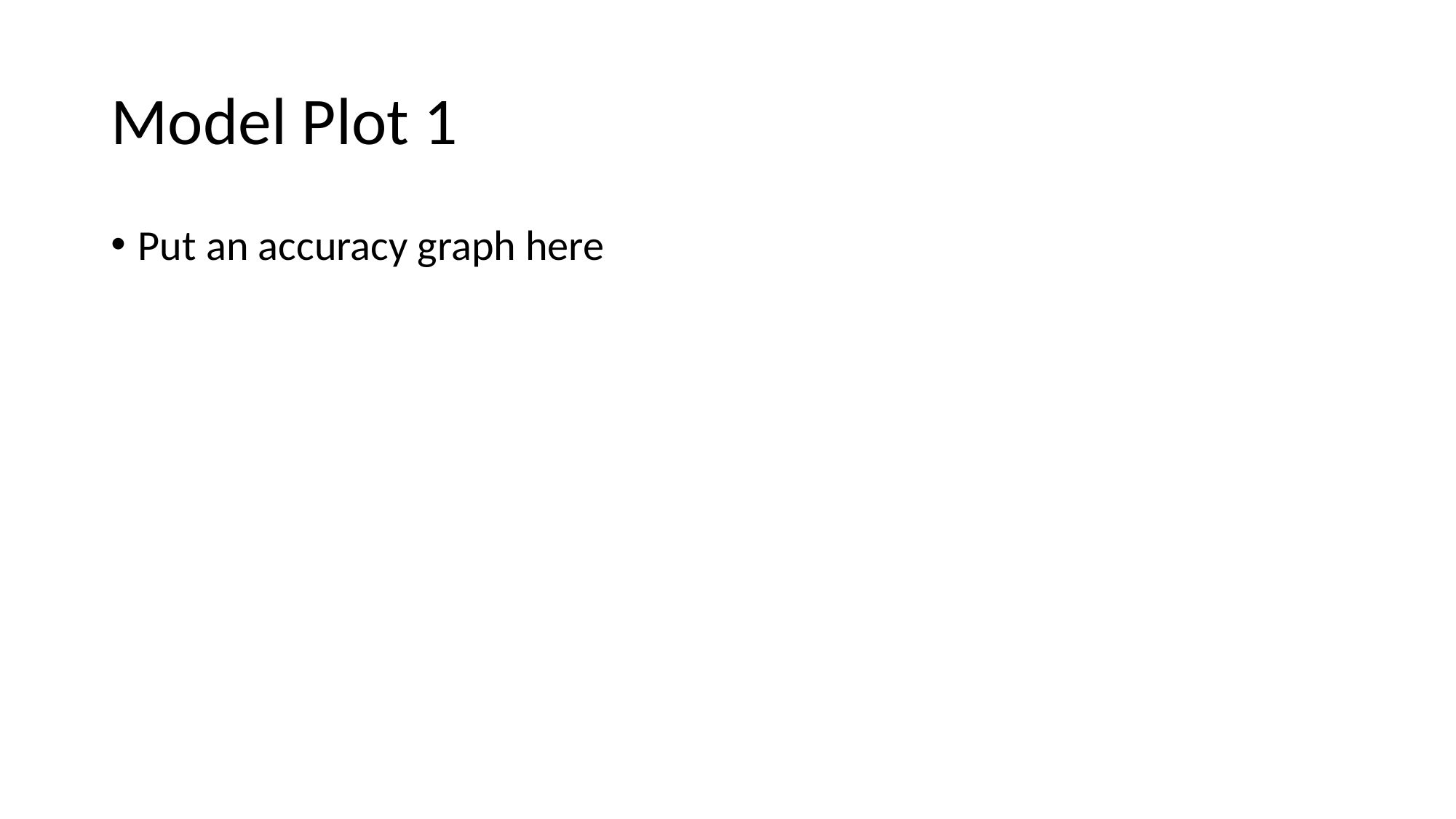

# Model Plot 1
Put an accuracy graph here